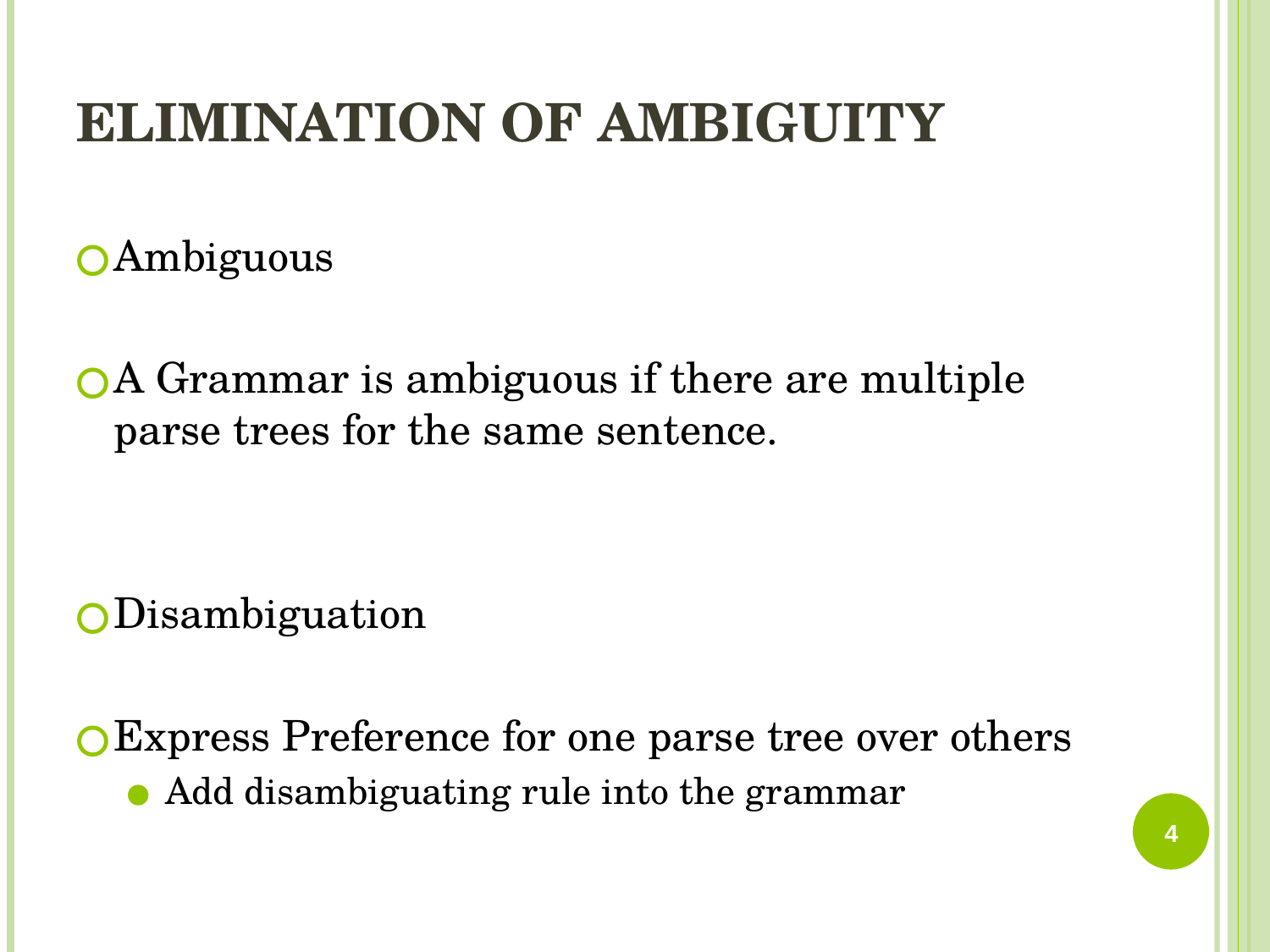

# ELIMINATION OF AMBIGUITY
Ambiguous

A Grammar is ambiguous if there are multiple parse trees for the same sentence.

Disambiguation

Express Preference for one parse tree over others
Add disambiguating rule into the grammar
4